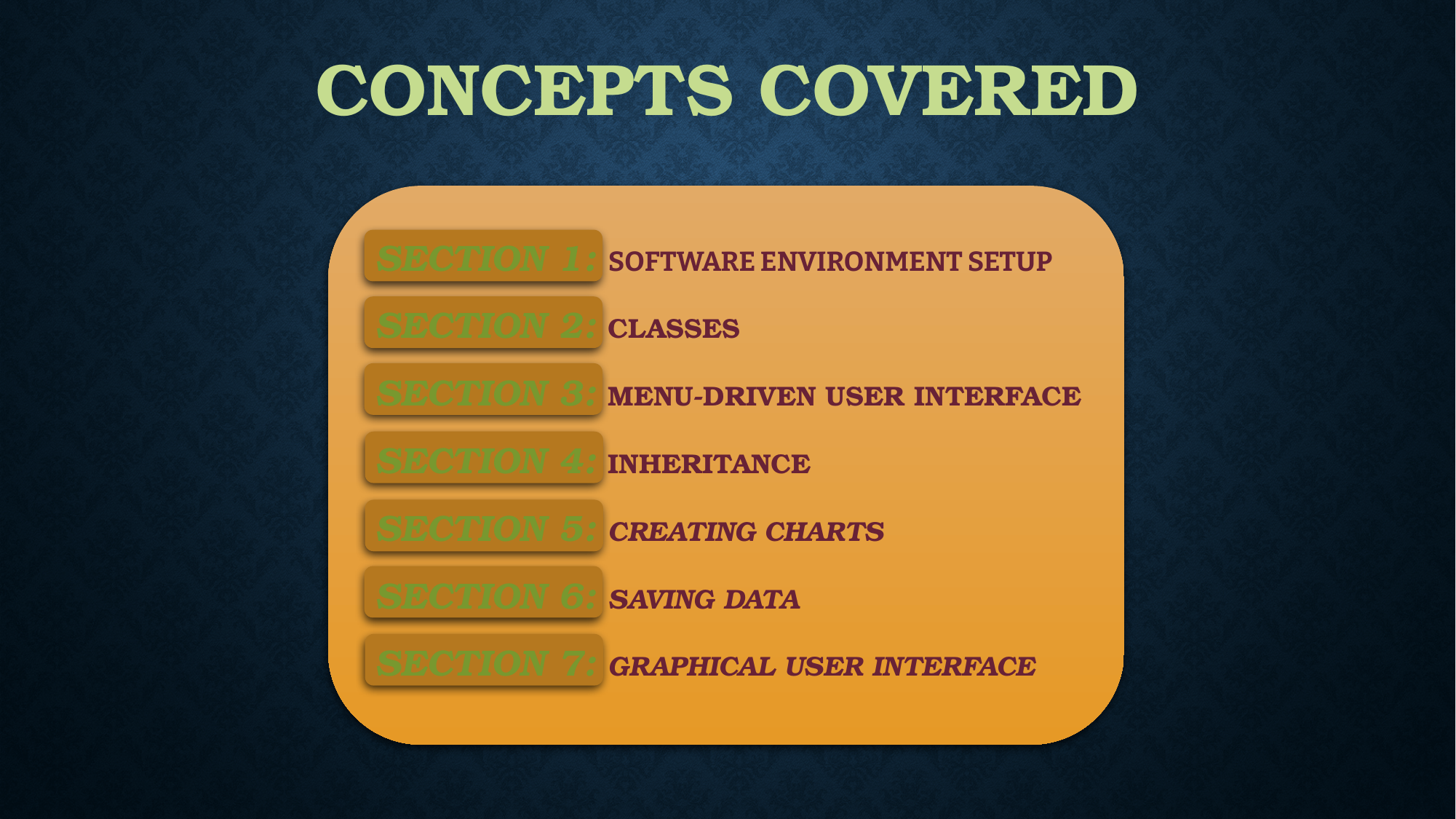

# Concepts Covered
Section 1: Software Environment Setup
Section 2: Classes
Section 3: menu-driven User interface
Section 4: Inheritance
Section 5: Creating Charts
Section 6: Saving data
Section 7: graphical user interface